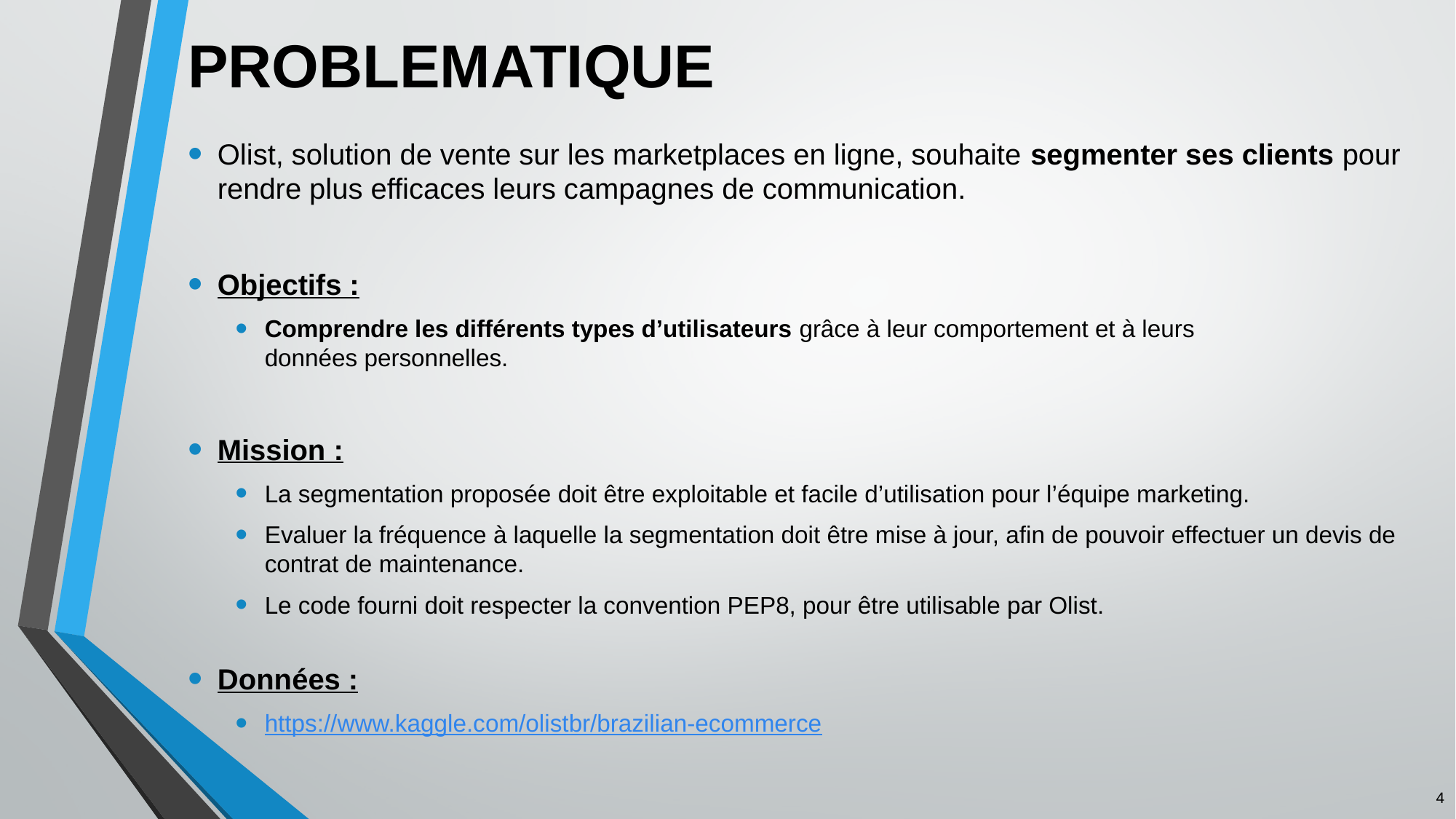

# PROBLEMATIQUE
Olist, solution de vente sur les marketplaces en ligne, souhaite segmenter ses clients pour rendre plus efficaces leurs campagnes de communication.

Objectifs :
Comprendre les différents types d’utilisateurs grâce à leur comportement et à leurs données personnelles.

Mission :
La segmentation proposée doit être exploitable et facile d’utilisation pour l’équipe marketing.
Evaluer la fréquence à laquelle la segmentation doit être mise à jour, afin de pouvoir effectuer un devis de contrat de maintenance.
Le code fourni doit respecter la convention PEP8, pour être utilisable par Olist.
Données :
https://www.kaggle.com/olistbr/brazilian-ecommerce
4